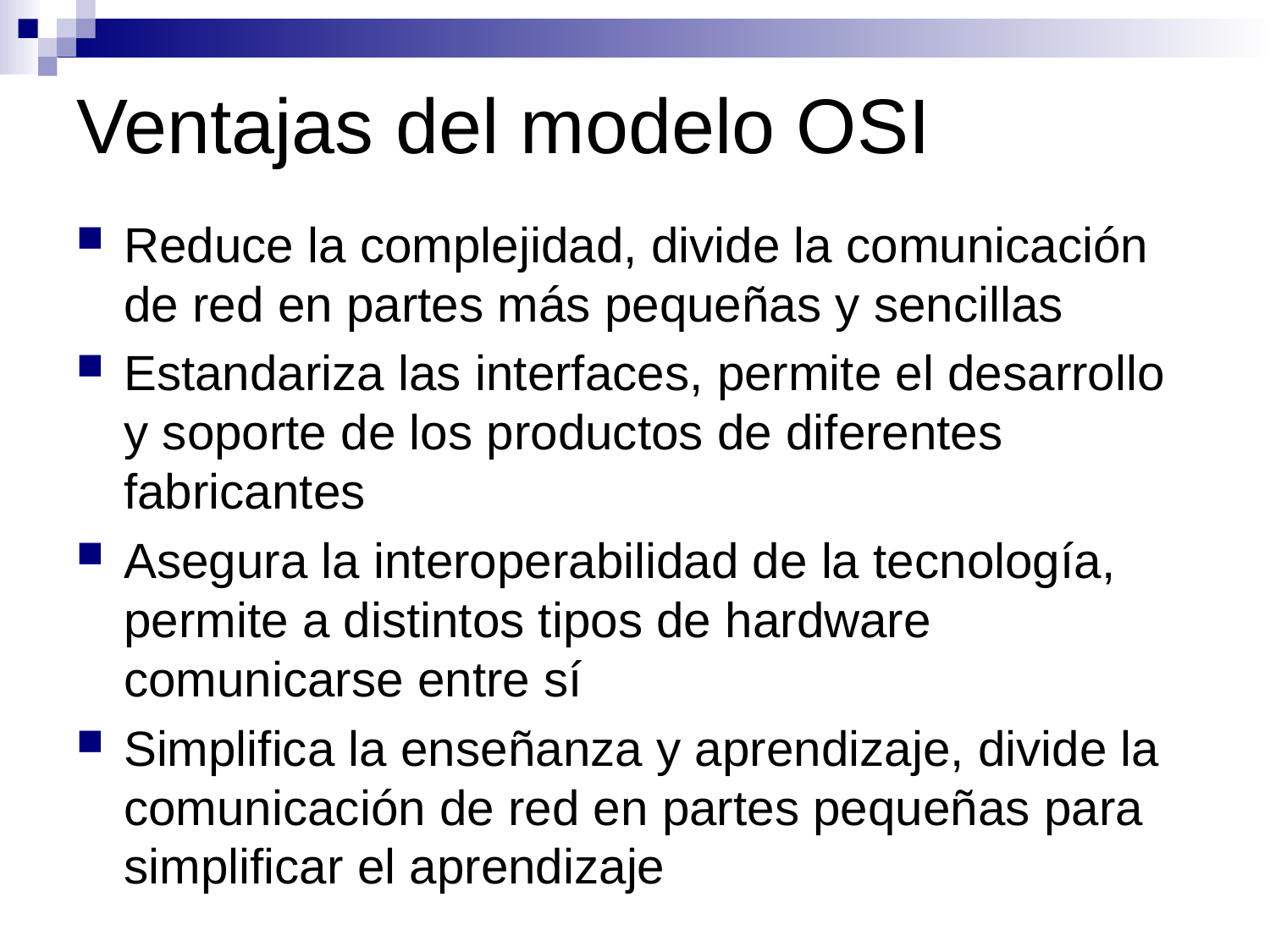

# Ventajas del modelo OSI
Reduce la complejidad, divide la comunicación de red en partes más pequeñas y sencillas
Estandariza las interfaces, permite el desarrollo y soporte de los productos de diferentes fabricantes
Asegura la interoperabilidad de la tecnología, permite a distintos tipos de hardware comunicarse entre sí
Simplifica la enseñanza y aprendizaje, divide la comunicación de red en partes pequeñas para simplificar el aprendizaje